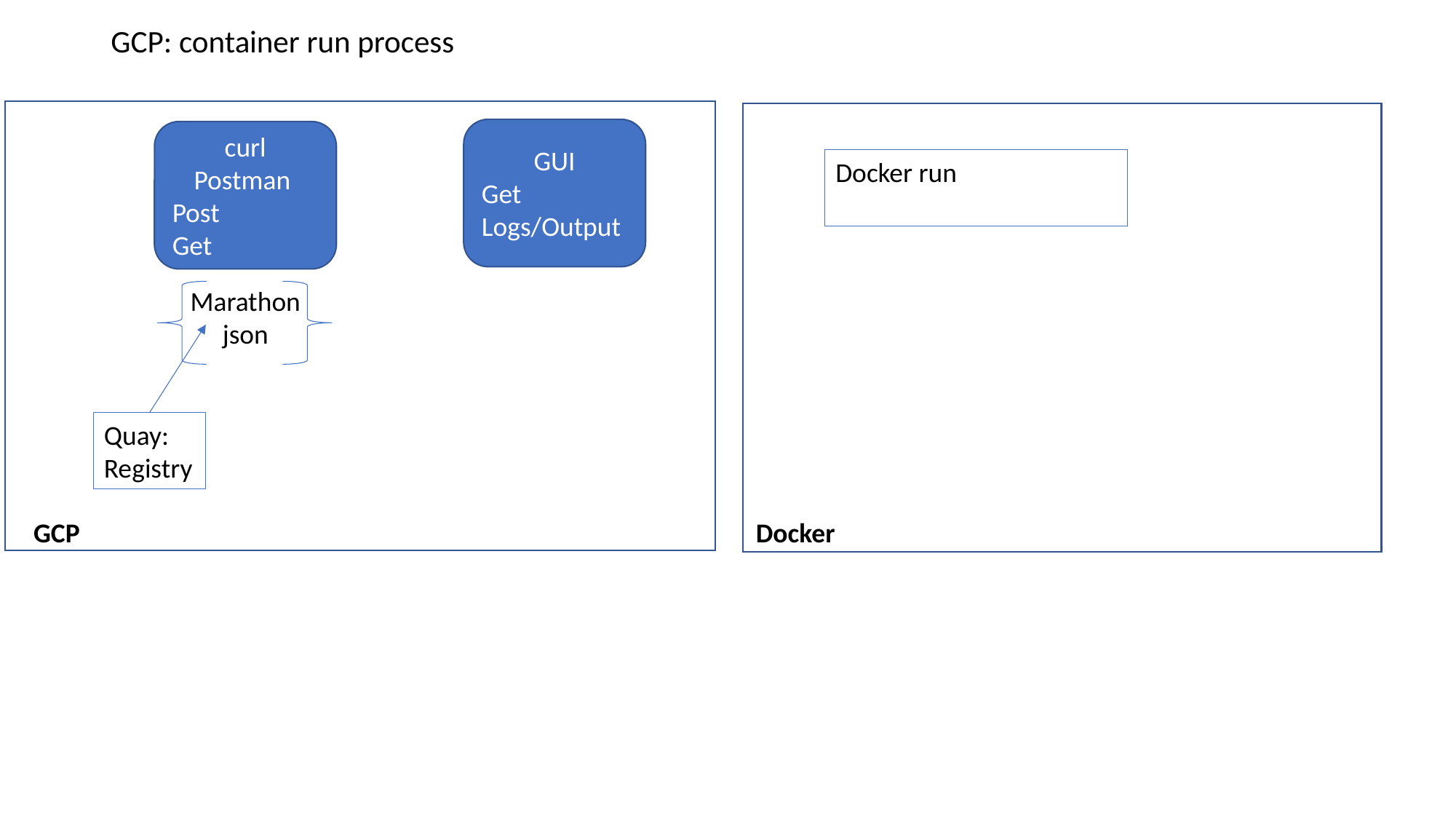

# GCP: container run process

GUI
Get Logs/Output
curl
Postman
Post
Get
Docker run

Marathon
json

Quay: Registry
GCP
Docker